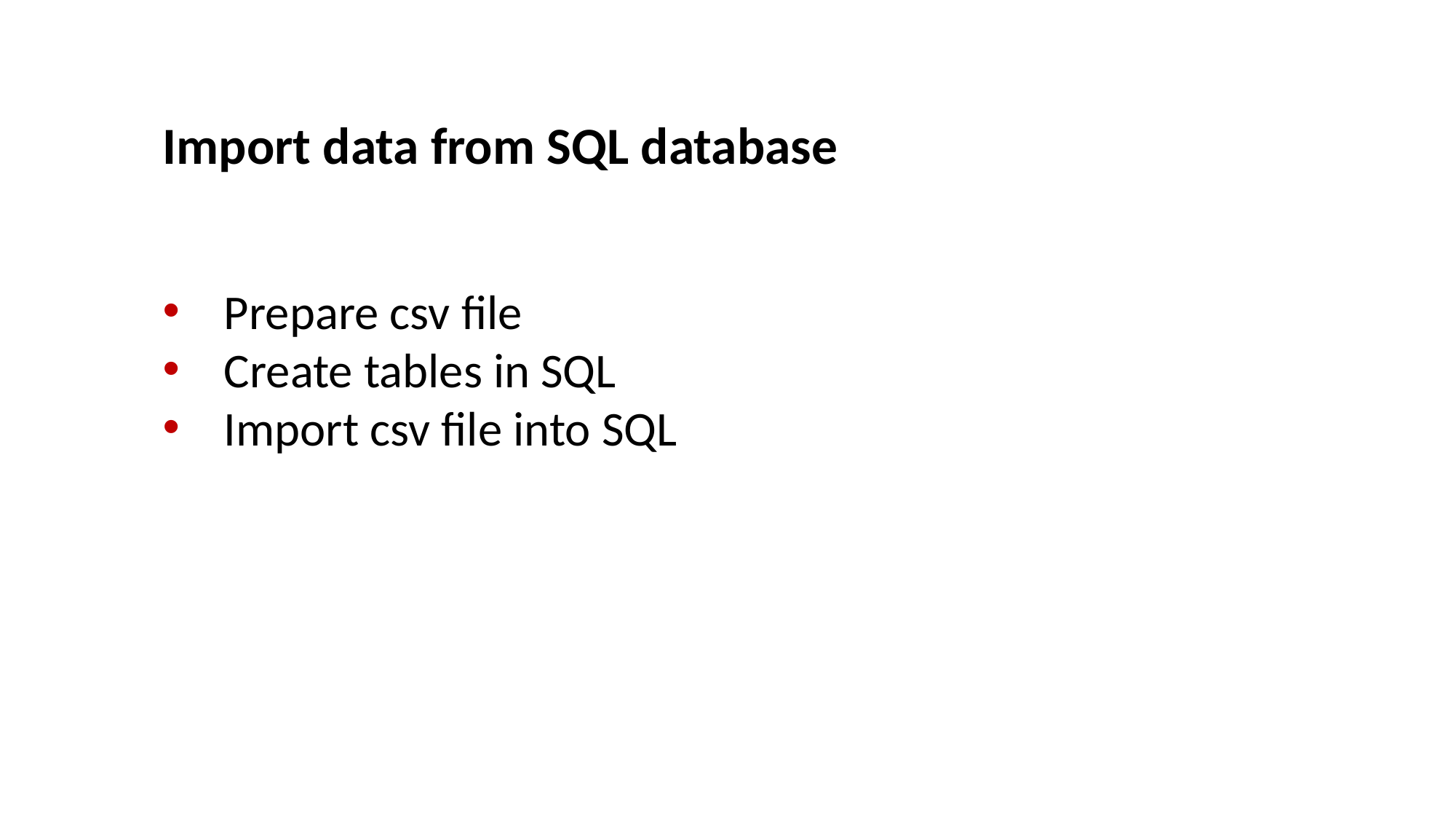

# Import data from SQL database
Prepare csv file
Create tables in SQL
Import csv file into SQL